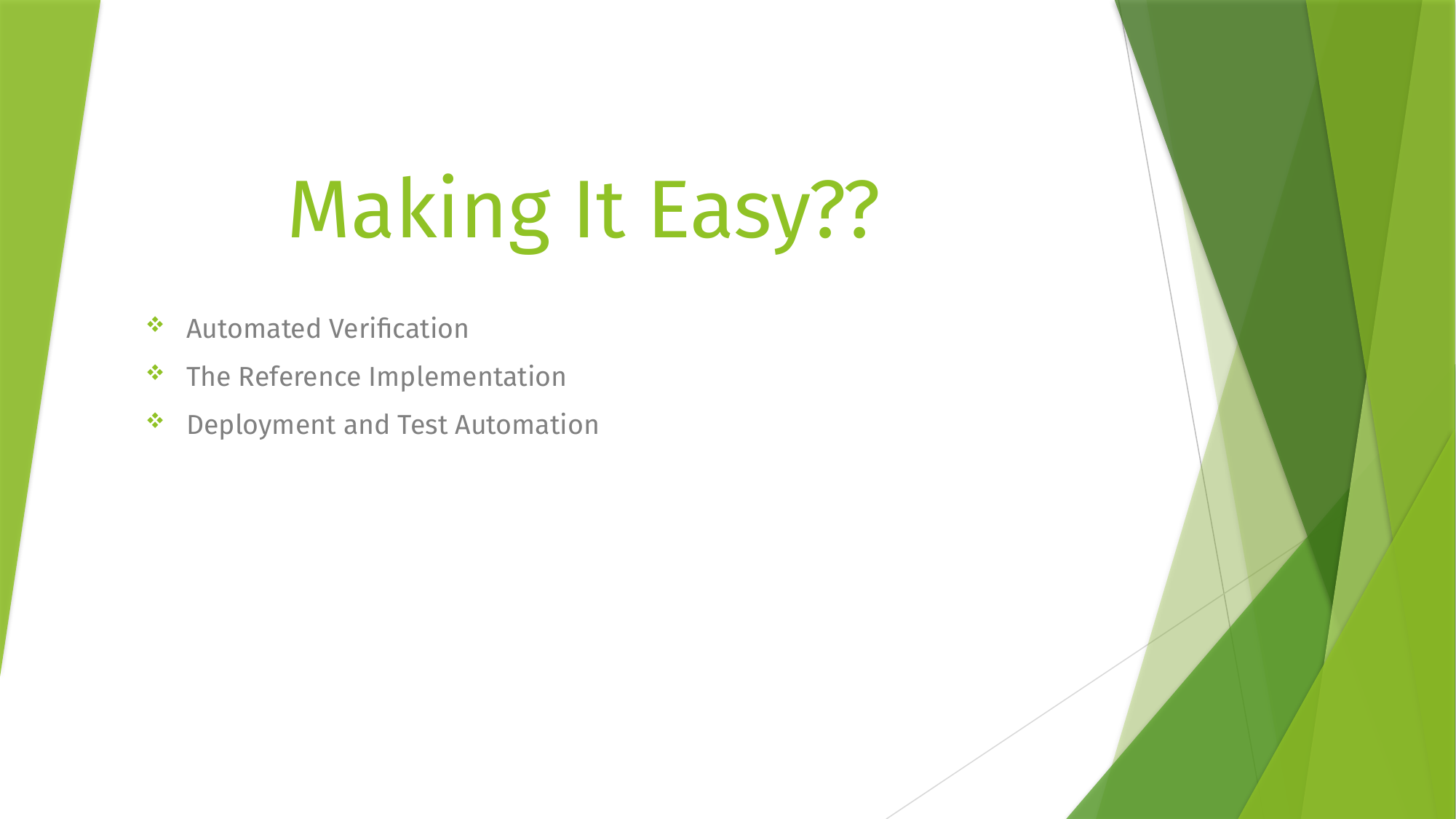

# Making It Easy??
Automated Verification
The Reference Implementation
Deployment and Test Automation